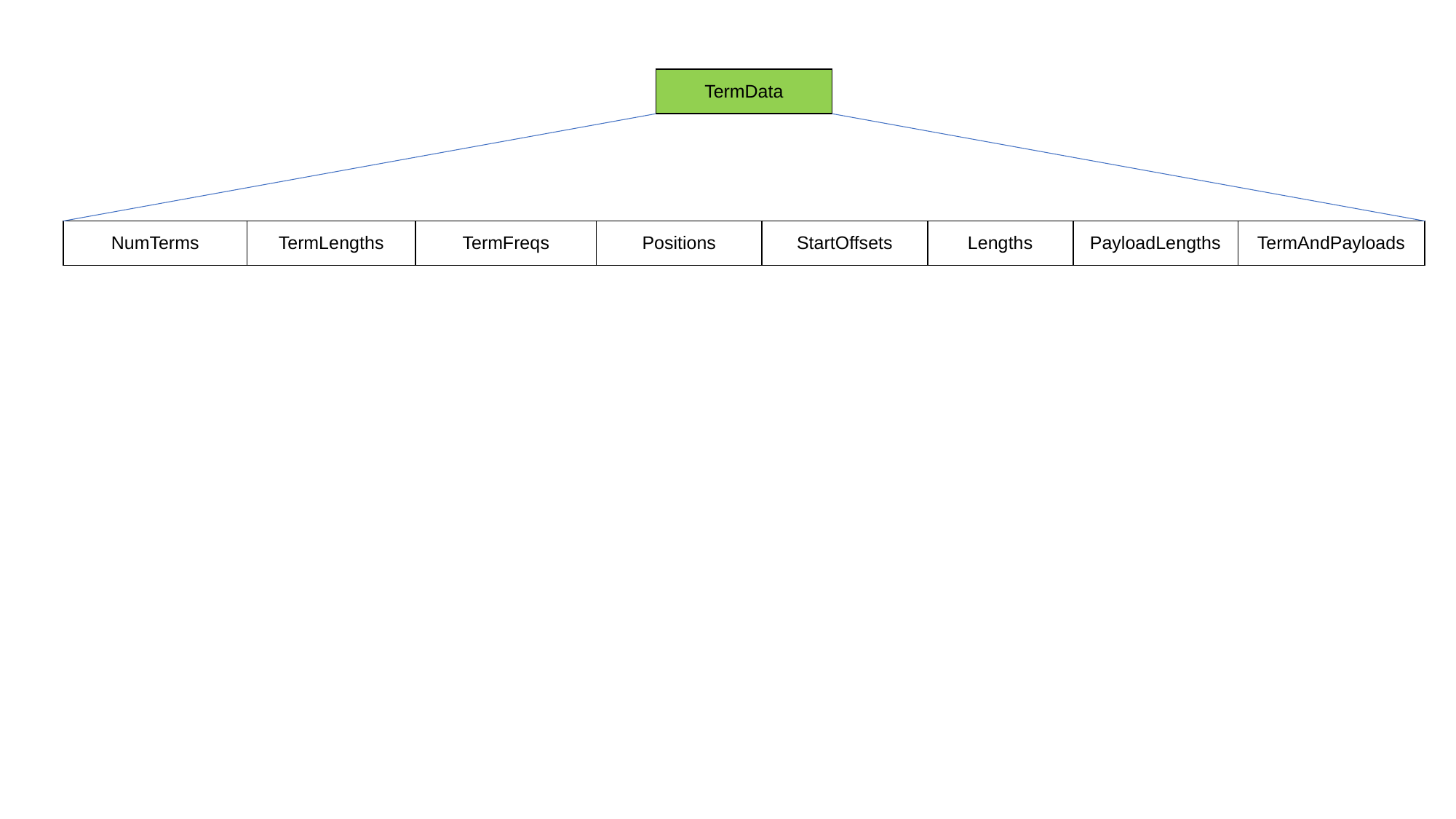

| TermData |
| --- |
| NumTerms | TermLengths | TermFreqs | Positions | StartOffsets | Lengths | PayloadLengths | TermAndPayloads |
| --- | --- | --- | --- | --- | --- | --- | --- |